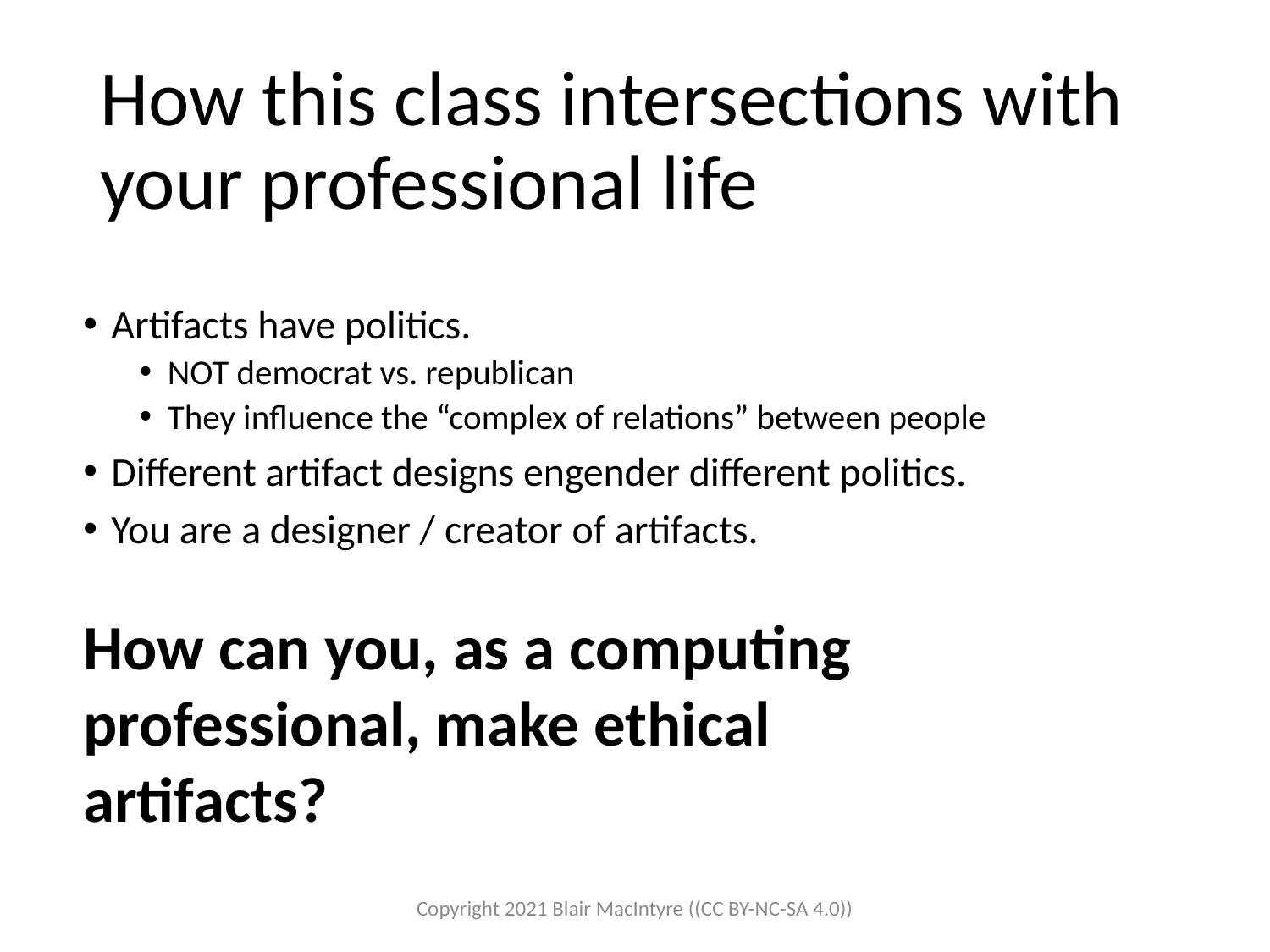

# How this class intersections with your professional life
Artifacts have politics.
NOT democrat vs. republican
They influence the “complex of relations” between people
Different artifact designs engender different politics.
You are a designer / creator of artifacts.
How can you, as a computing professional, make ethical artifacts?
Copyright 2021 Blair MacIntyre ((CC BY-NC-SA 4.0))